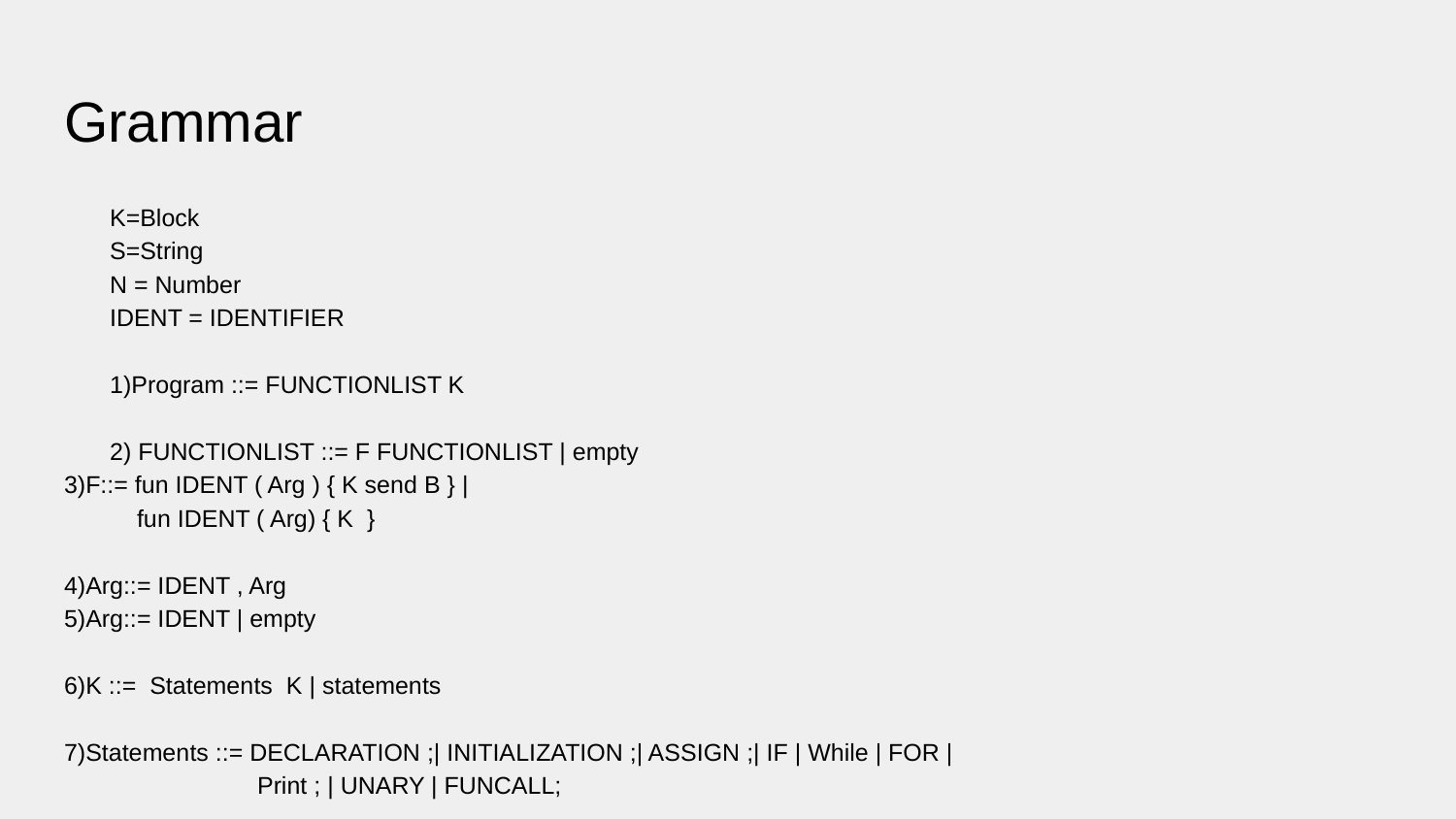

# Grammar
K=Block
S=String
N = Number
IDENT = IDENTIFIER

1)Program ::= FUNCTIONLIST K

2) FUNCTIONLIST ::= F FUNCTIONLIST | empty
3)F::= fun IDENT ( Arg ) { K send B } |
fun IDENT ( Arg) { K  }

4)Arg::= IDENT , Arg
5)Arg::= IDENT | empty

6)K ::=  Statements  K | statements

7)Statements ::= DECLARATION ;| INITIALIZATION ;| ASSIGN ;| IF | While | FOR |
       Print ; | UNARY | FUNCALL;